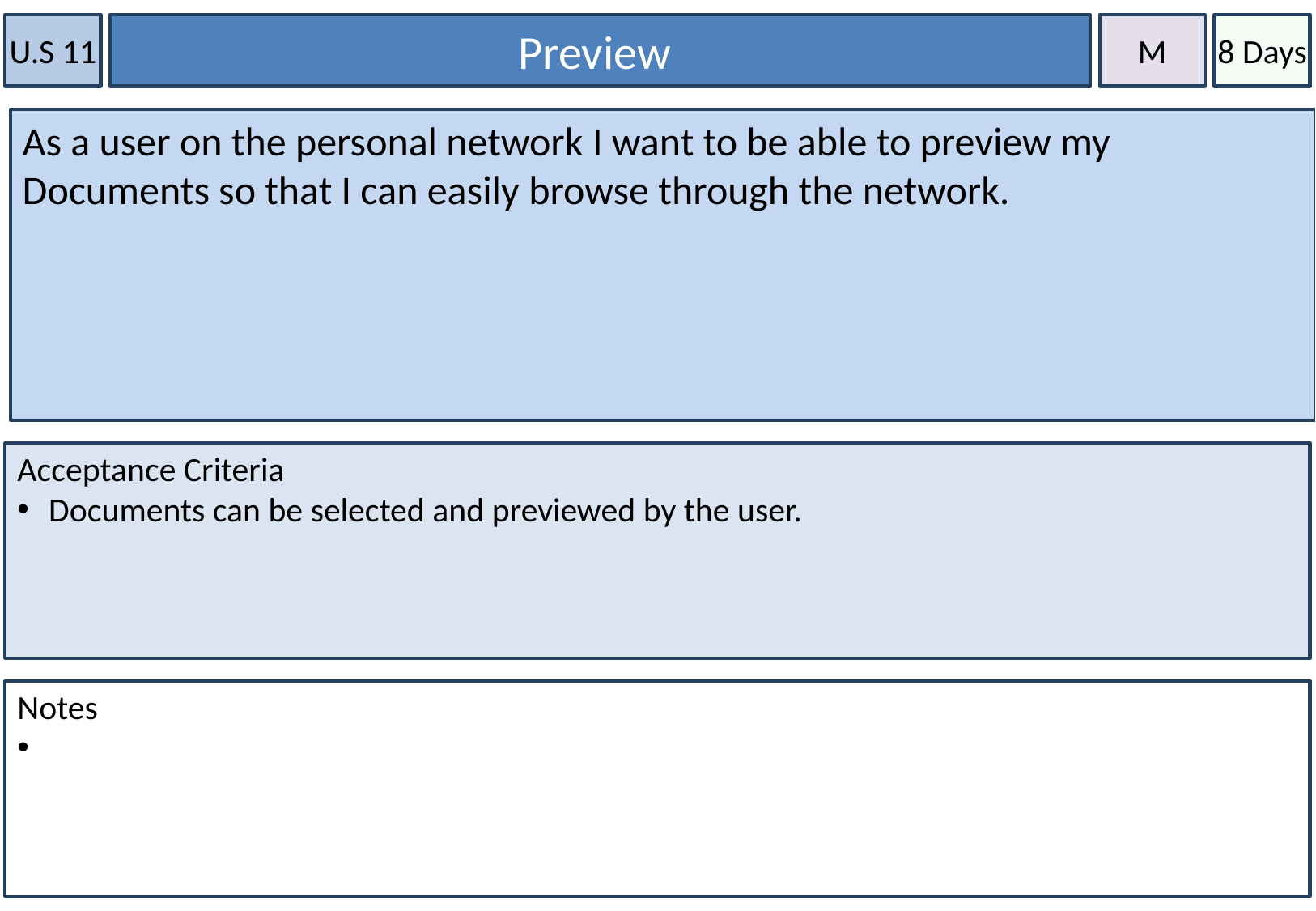

U.S 11
Preview
M
8 Days
As a user on the personal network I want to be able to preview my Documents so that I can easily browse through the network.
Acceptance Criteria
 Documents can be selected and previewed by the user.
Notes